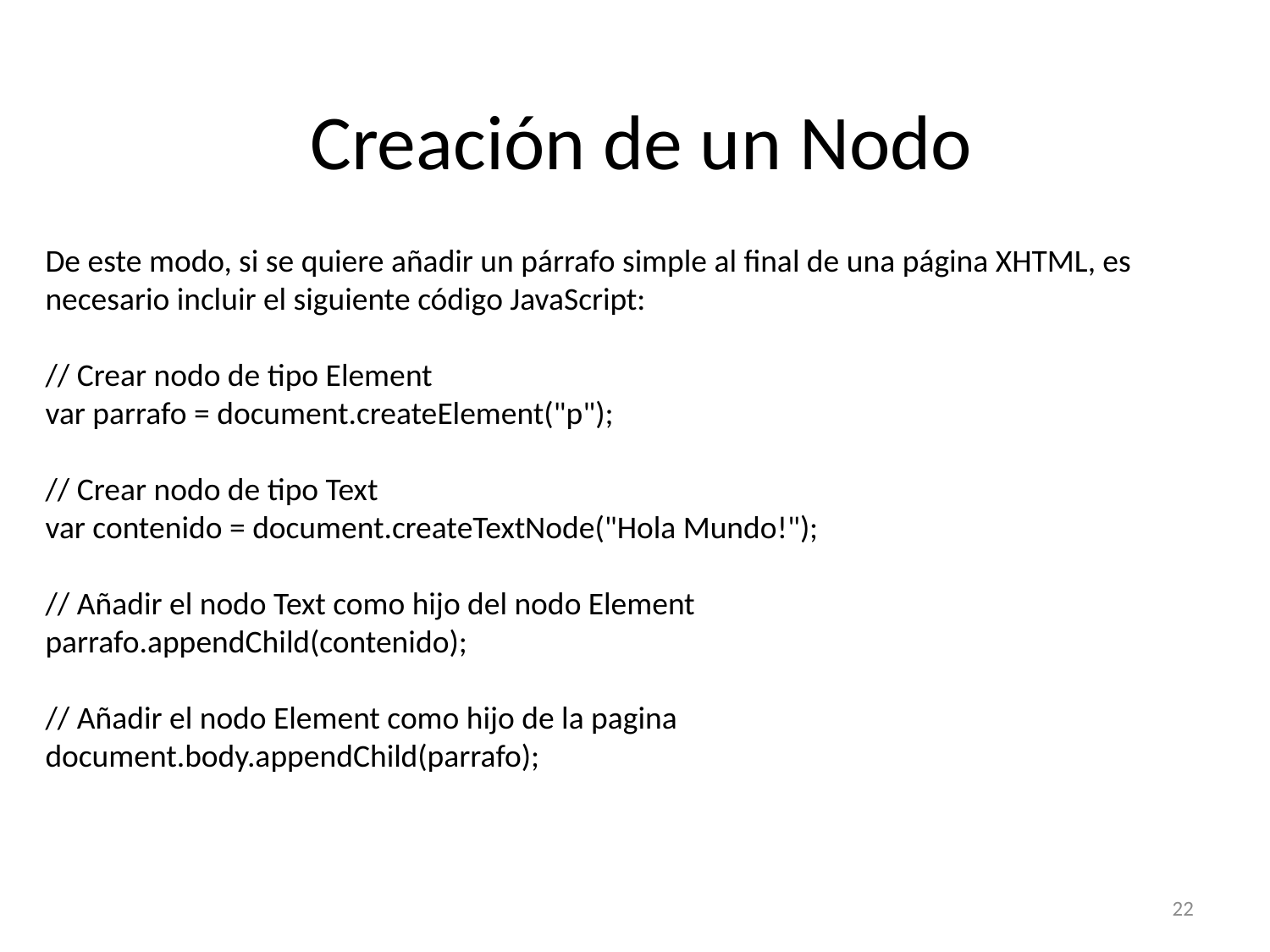

# Creación de un Nodo
De este modo, si se quiere añadir un párrafo simple al final de una página XHTML, es necesario incluir el siguiente código JavaScript:

// Crear nodo de tipo Element
var parrafo = document.createElement("p");

// Crear nodo de tipo Text
var contenido = document.createTextNode("Hola Mundo!");

// Añadir el nodo Text como hijo del nodo Element
parrafo.appendChild(contenido);

// Añadir el nodo Element como hijo de la pagina
document.body.appendChild(parrafo);

22